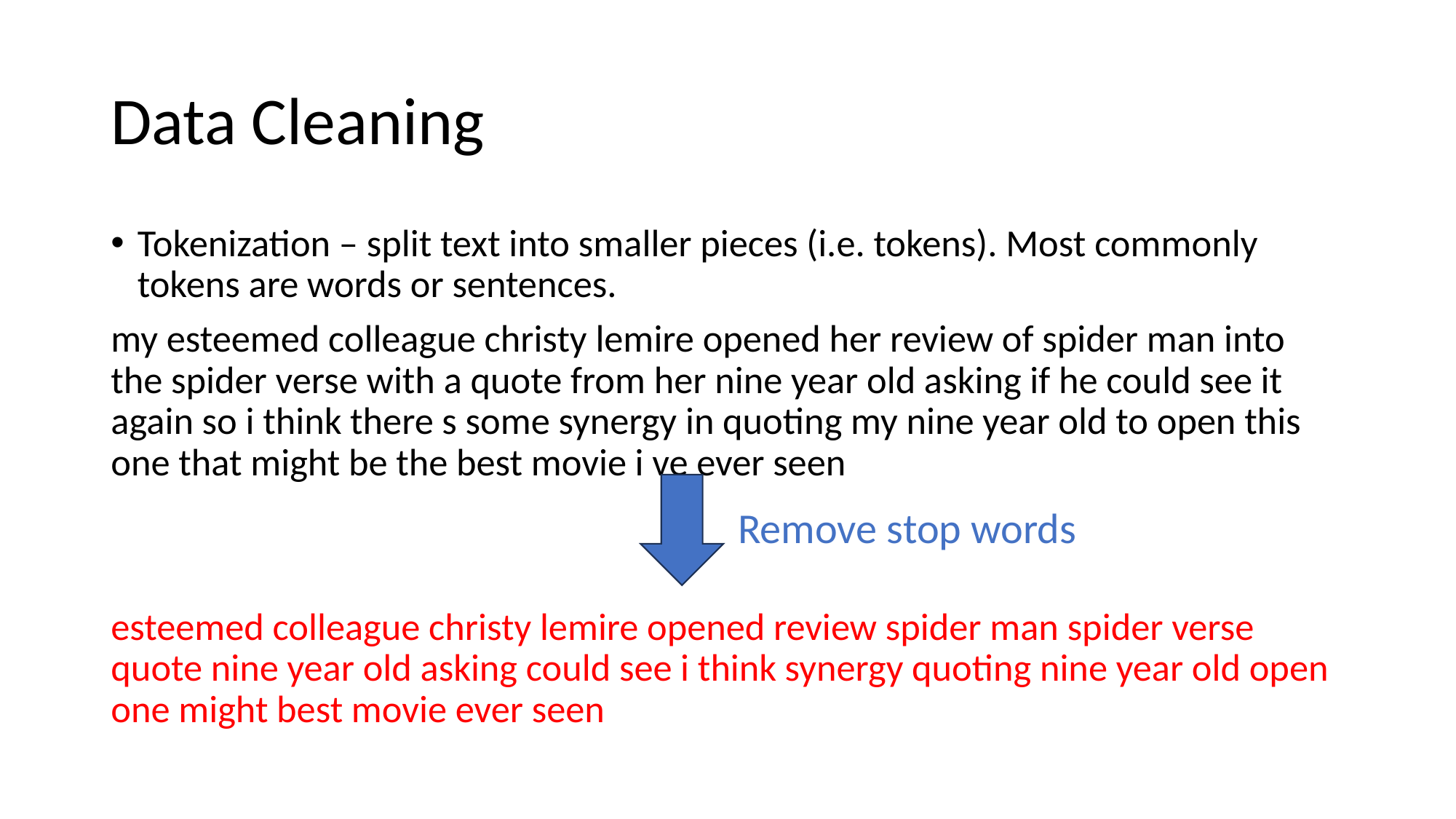

# Data Cleaning
Tokenization – split text into smaller pieces (i.e. tokens). Most commonly tokens are words or sentences.
my esteemed colleague christy lemire opened her review of spider man into the spider verse with a quote from her nine year old asking if he could see it again so i think there s some synergy in quoting my nine year old to open this one that might be the best movie i ve ever seen

esteemed colleague christy lemire opened review spider man spider verse quote nine year old asking could see i think synergy quoting nine year old open one might best movie ever seen

Remove stop words